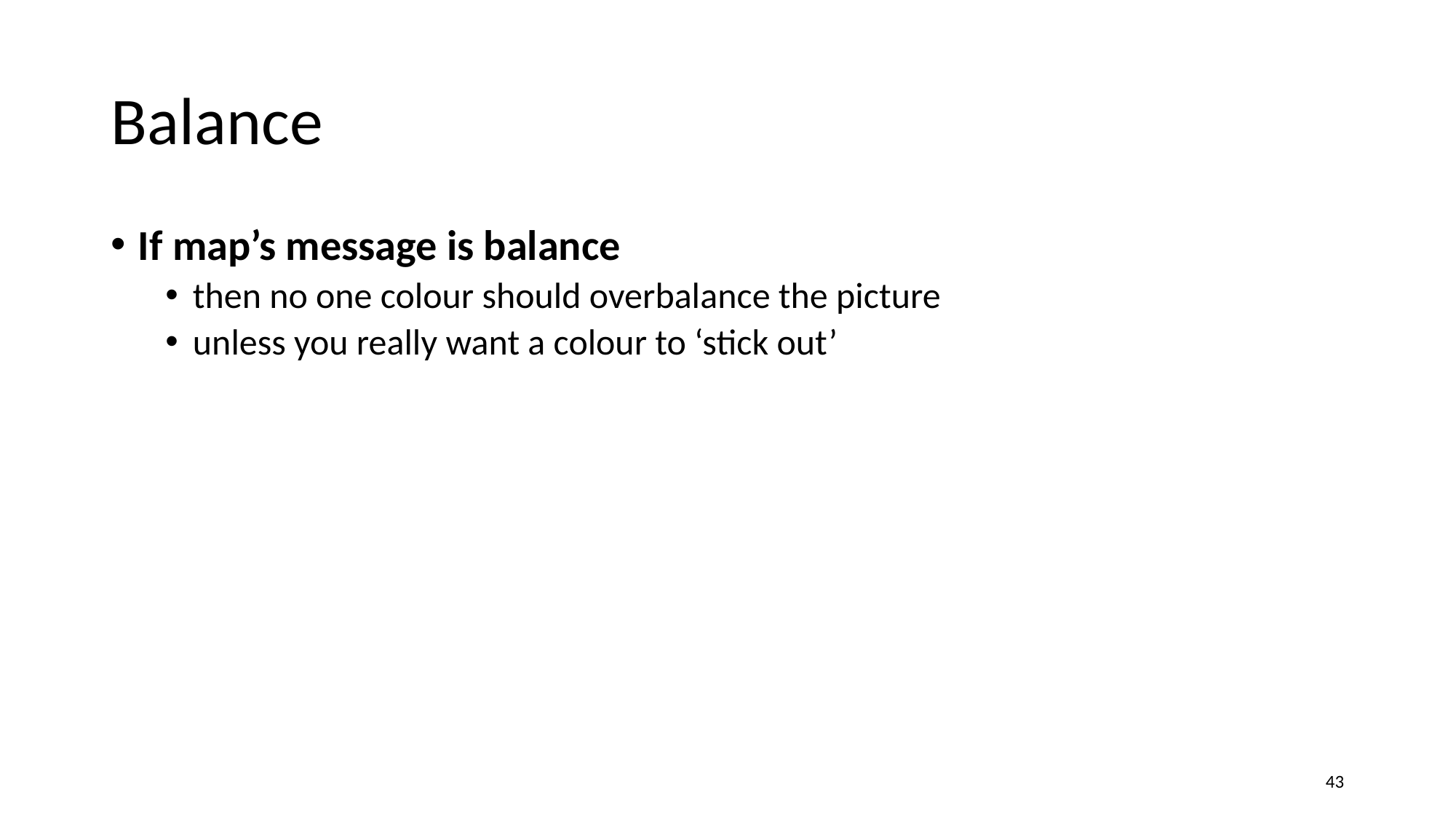

# Balance
If map’s message is balance
then no one colour should overbalance the picture
unless you really want a colour to ‘stick out’
43